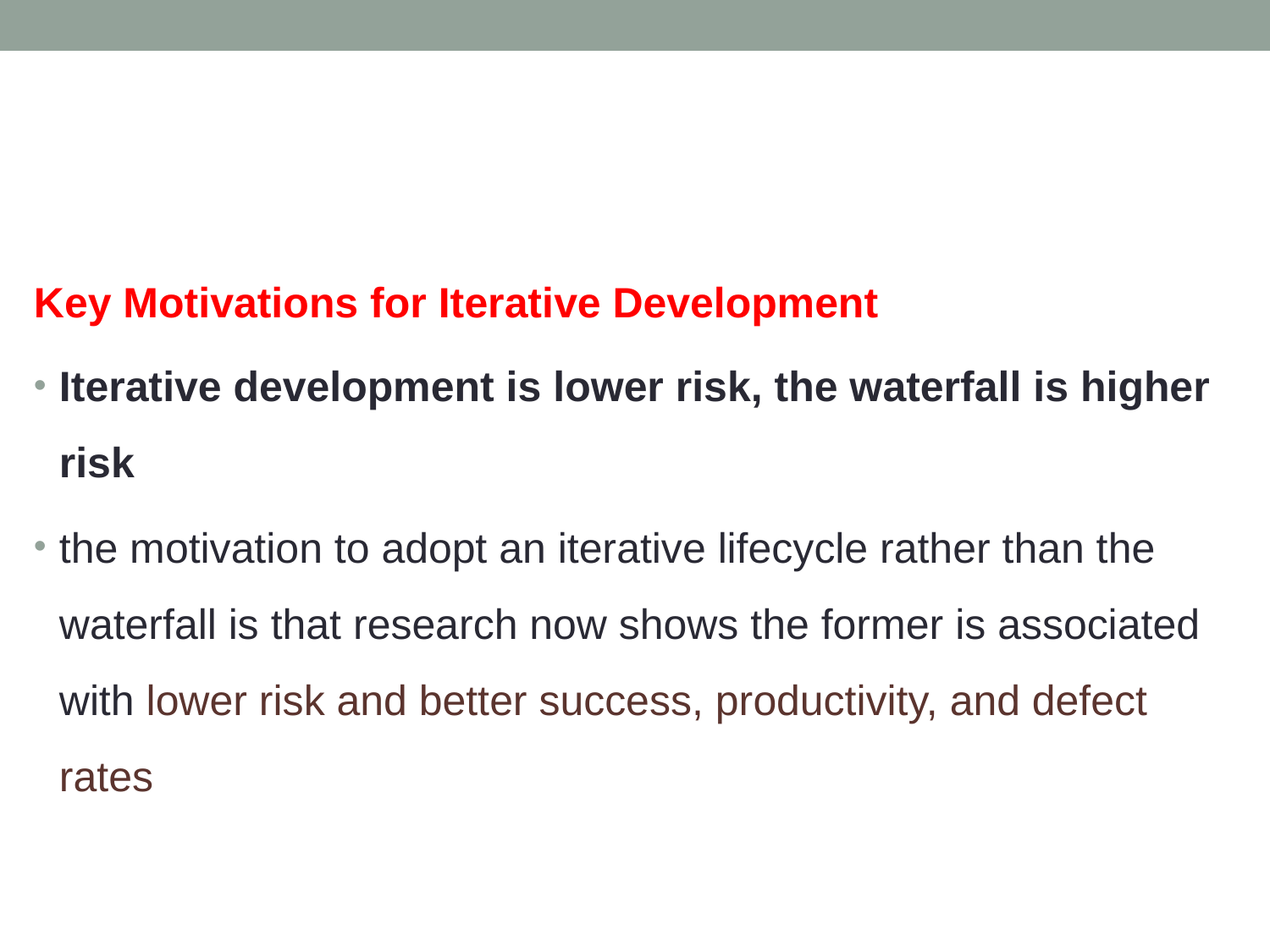

Key Motivations for Iterative Development
Iterative development is lower risk, the waterfall is higher risk
the motivation to adopt an iterative lifecycle rather than the waterfall is that research now shows the former is associated with lower risk and better success, productivity, and defect rates